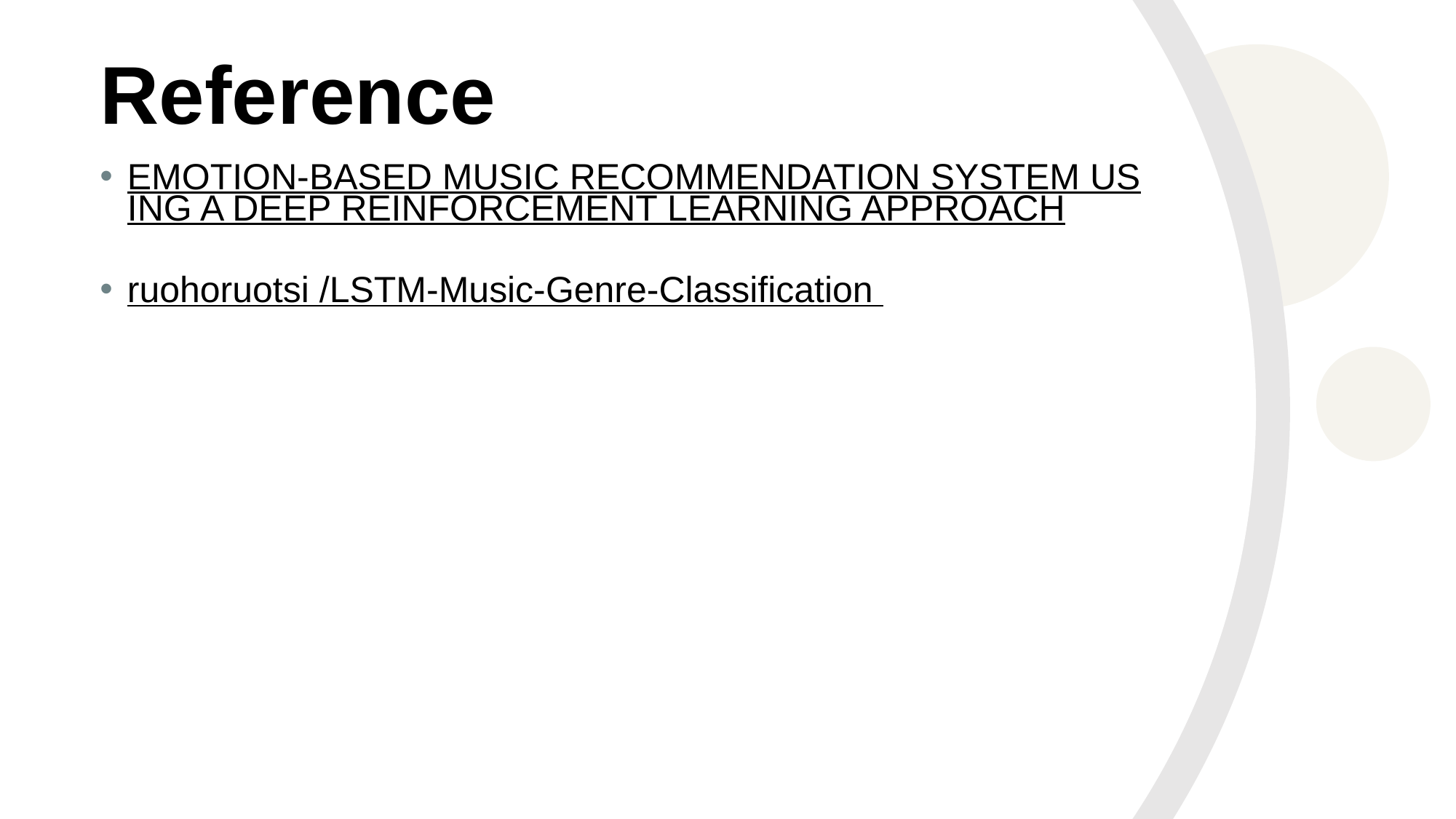

# Reference
EMOTION-BASED MUSIC RECOMMENDATION SYSTEM USING A DEEP REINFORCEMENT LEARNING APPROACH
ruohoruotsi /LSTM-Music-Genre-Classification